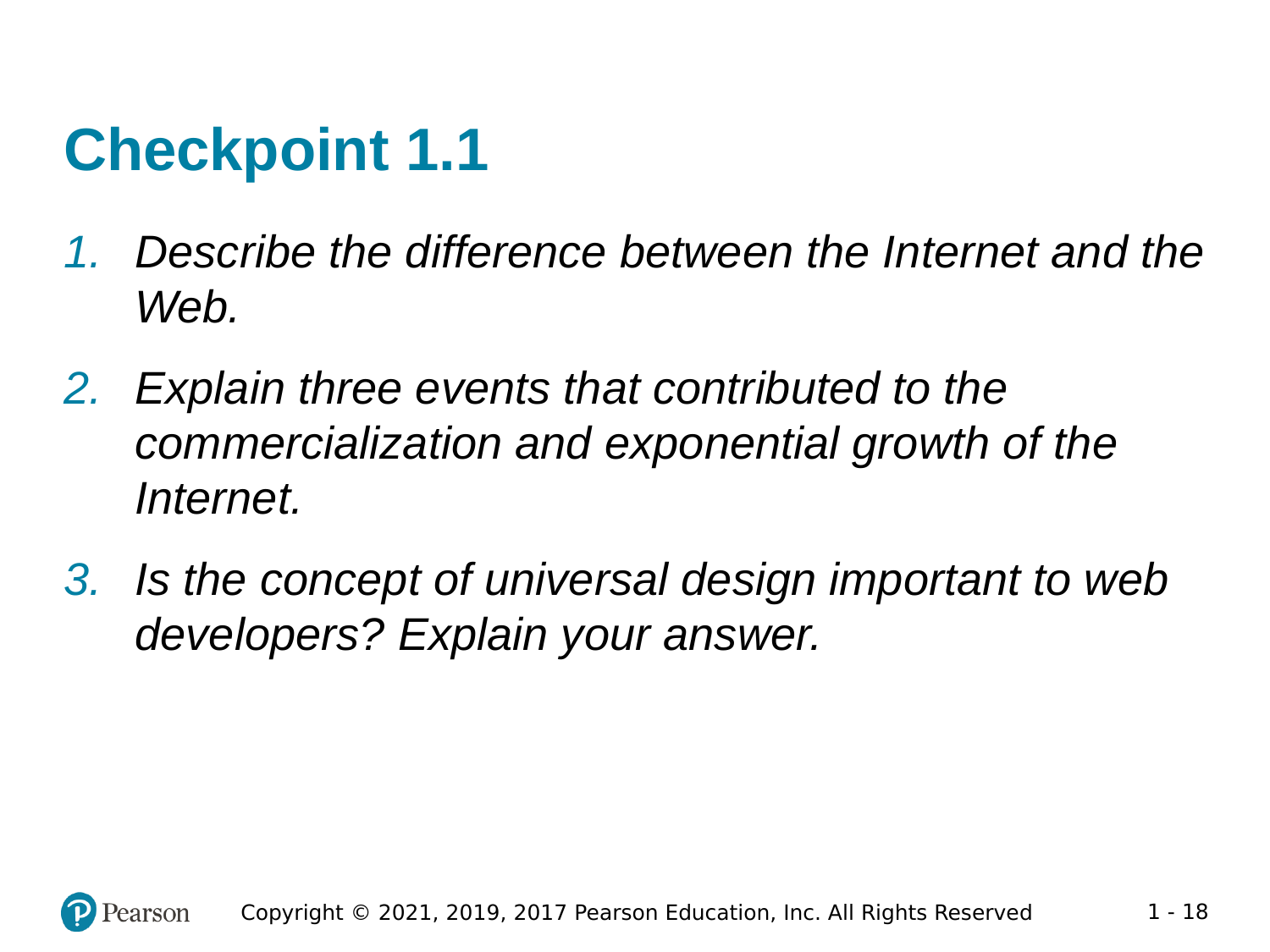

# Checkpoint 1.1
Describe the difference between the Internet and the Web.
Explain three events that contributed to the commercialization and exponential growth of the Internet.
Is the concept of universal design important to web developers? Explain your answer.